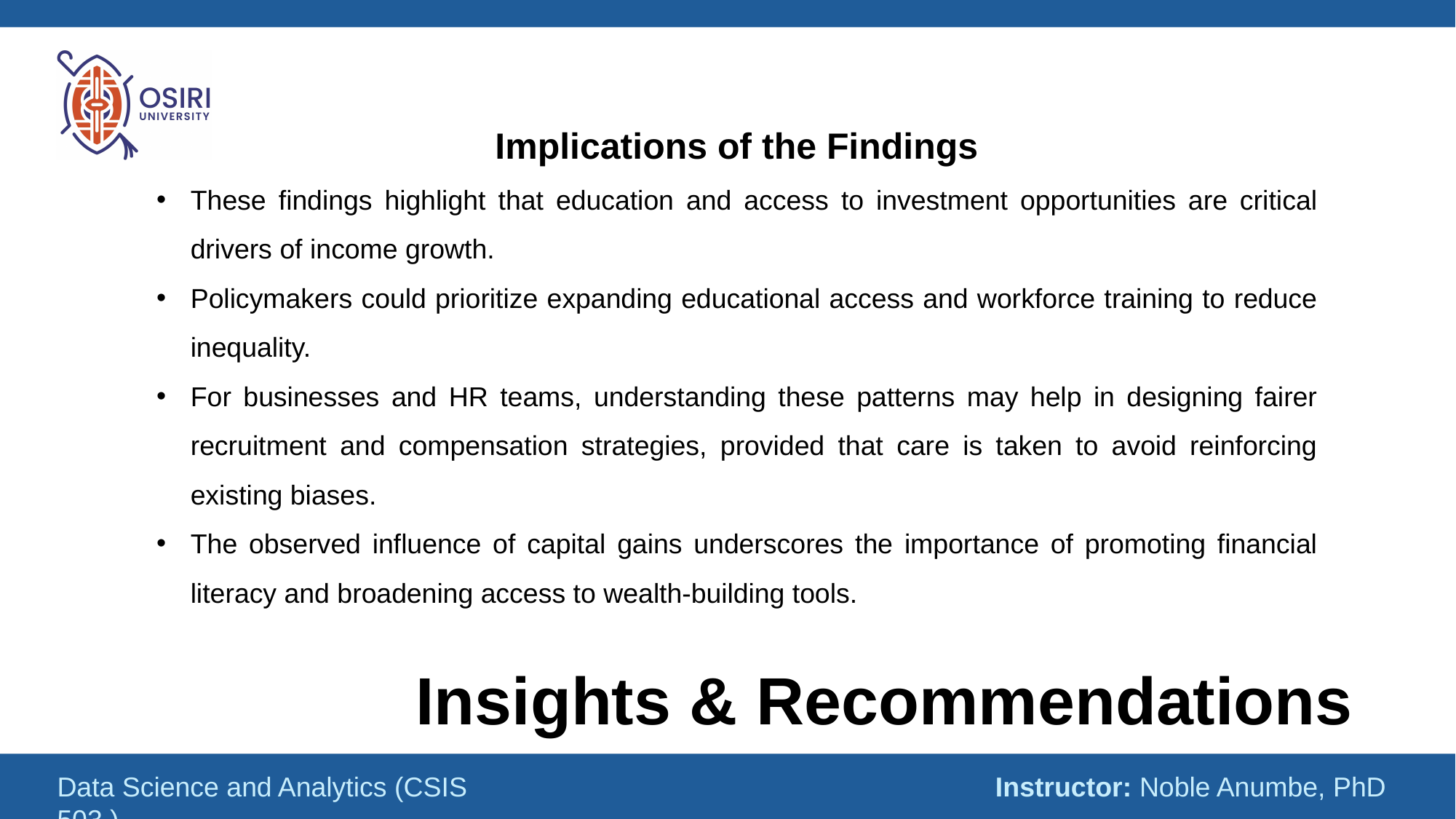

Implications of the Findings
These findings highlight that education and access to investment opportunities are critical drivers of income growth.
Policymakers could prioritize expanding educational access and workforce training to reduce inequality.
For businesses and HR teams, understanding these patterns may help in designing fairer recruitment and compensation strategies, provided that care is taken to avoid reinforcing existing biases.
The observed influence of capital gains underscores the importance of promoting financial literacy and broadening access to wealth-building tools.
# Insights & Recommendations